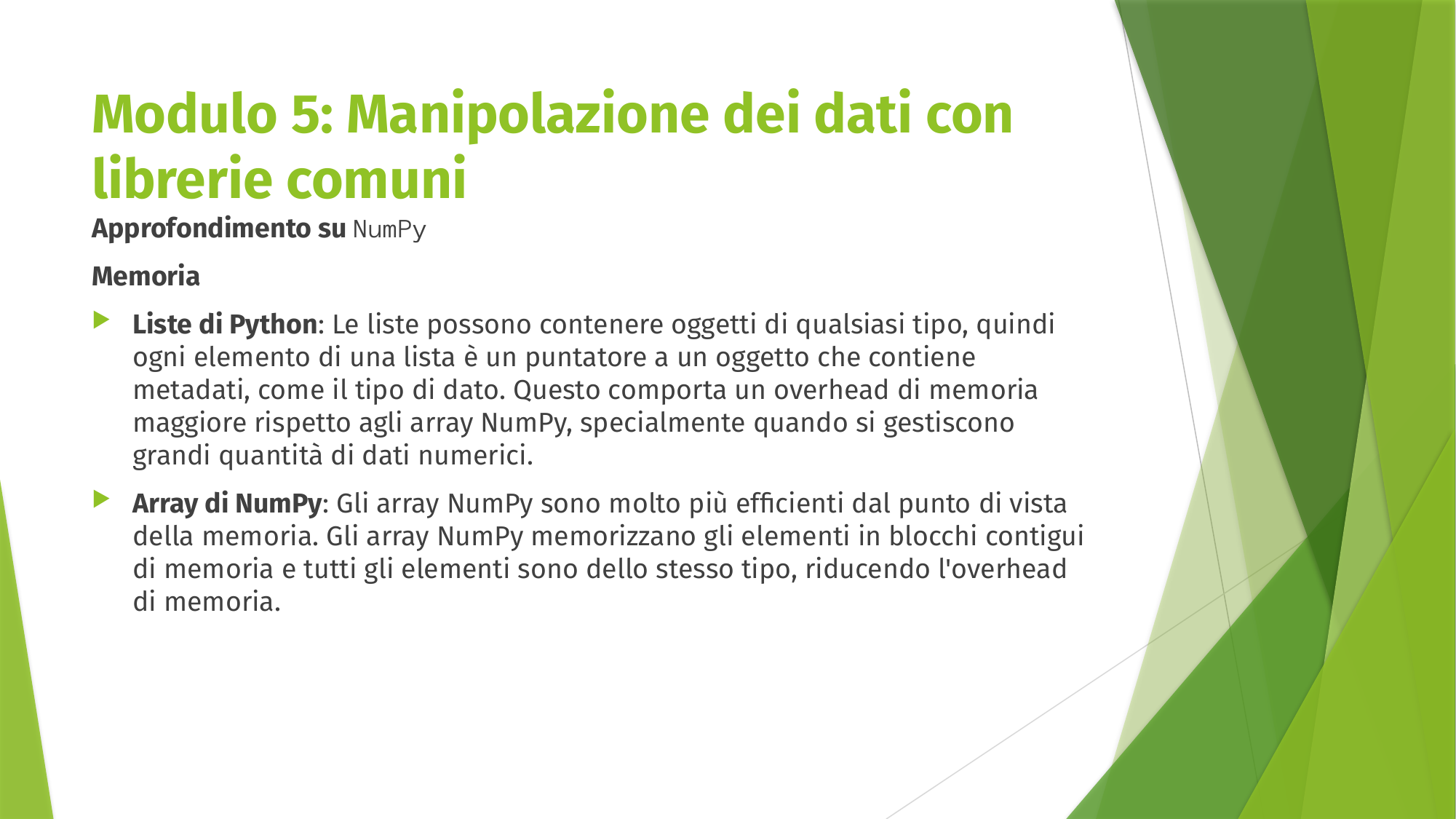

# Modulo 5: Manipolazione dei dati con librerie comuni

Approfondimento su NumPy
Memoria
Liste di Python: Le liste possono contenere oggetti di qualsiasi tipo, quindi ogni elemento di una lista è un puntatore a un oggetto che contiene metadati, come il tipo di dato. Questo comporta un overhead di memoria maggiore rispetto agli array NumPy, specialmente quando si gestiscono grandi quantità di dati numerici.
Array di NumPy: Gli array NumPy sono molto più efficienti dal punto di vista della memoria. Gli array NumPy memorizzano gli elementi in blocchi contigui di memoria e tutti gli elementi sono dello stesso tipo, riducendo l'overhead di memoria.